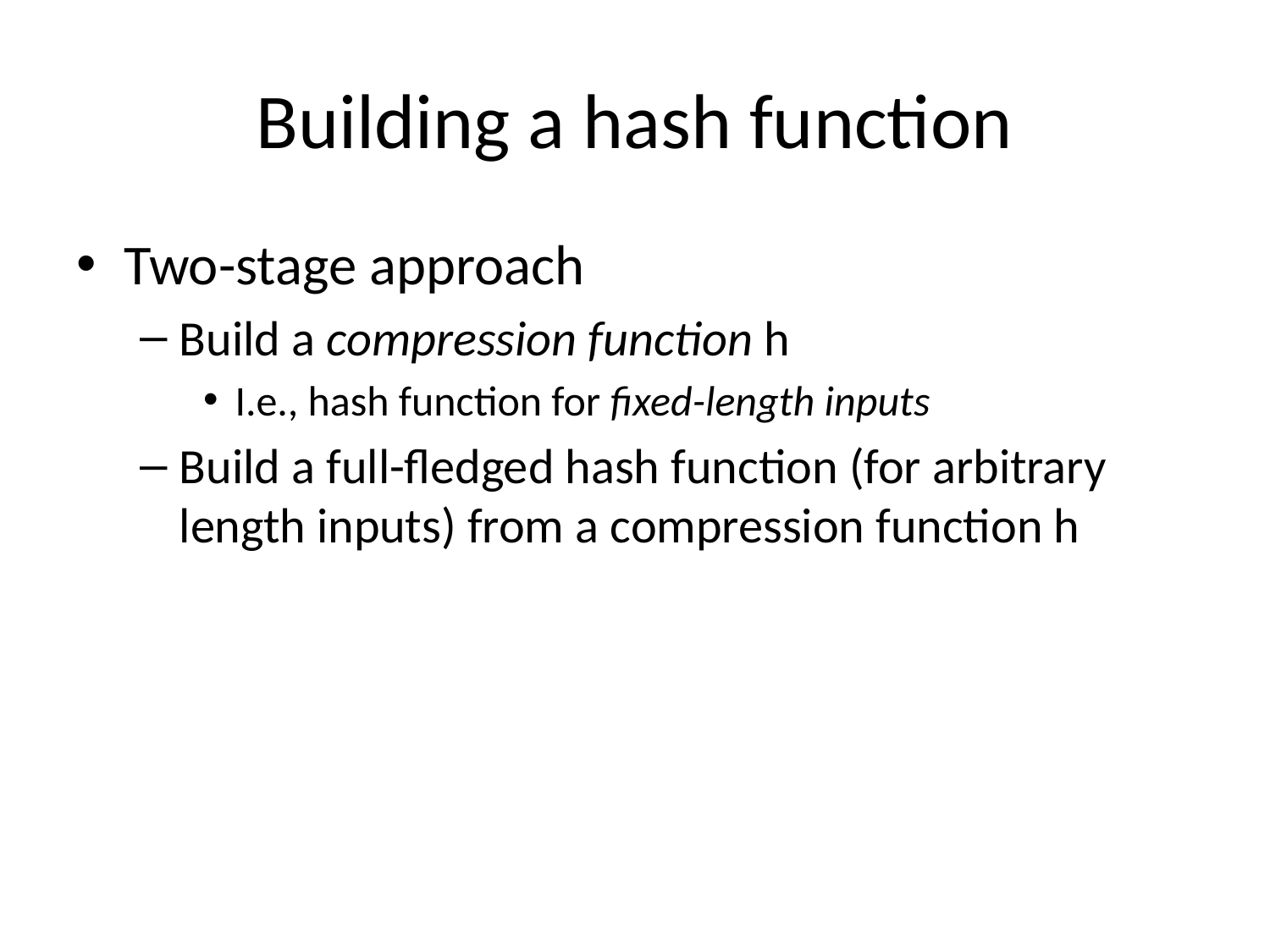

# Building a hash function
Two-stage approach
Build a compression function h
I.e., hash function for fixed-length inputs
Build a full-fledged hash function (for arbitrary length inputs) from a compression function h